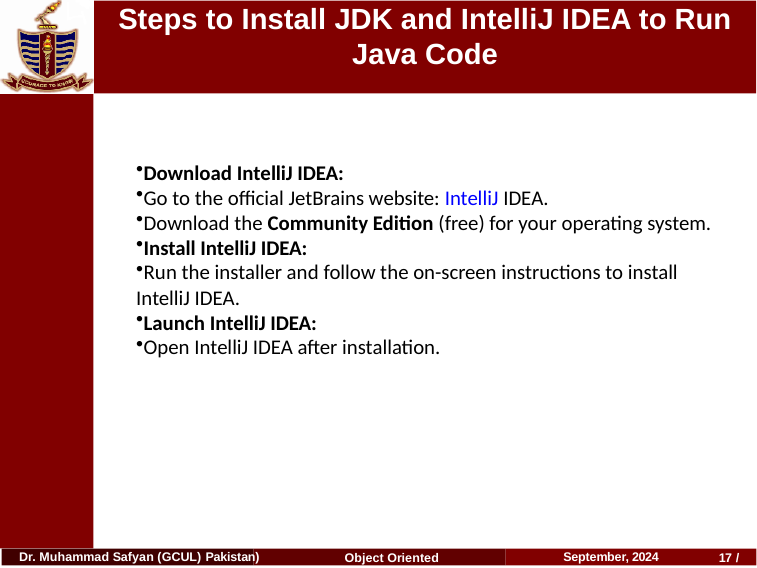

# Steps to Install JDK and IntelliJ IDEA to Run Java Code
Download IntelliJ IDEA:
Go to the official JetBrains website: IntelliJ IDEA.
Download the Community Edition (free) for your operating system.
Install IntelliJ IDEA:
Run the installer and follow the on-screen instructions to install IntelliJ IDEA.
Launch IntelliJ IDEA:
Open IntelliJ IDEA after installation.